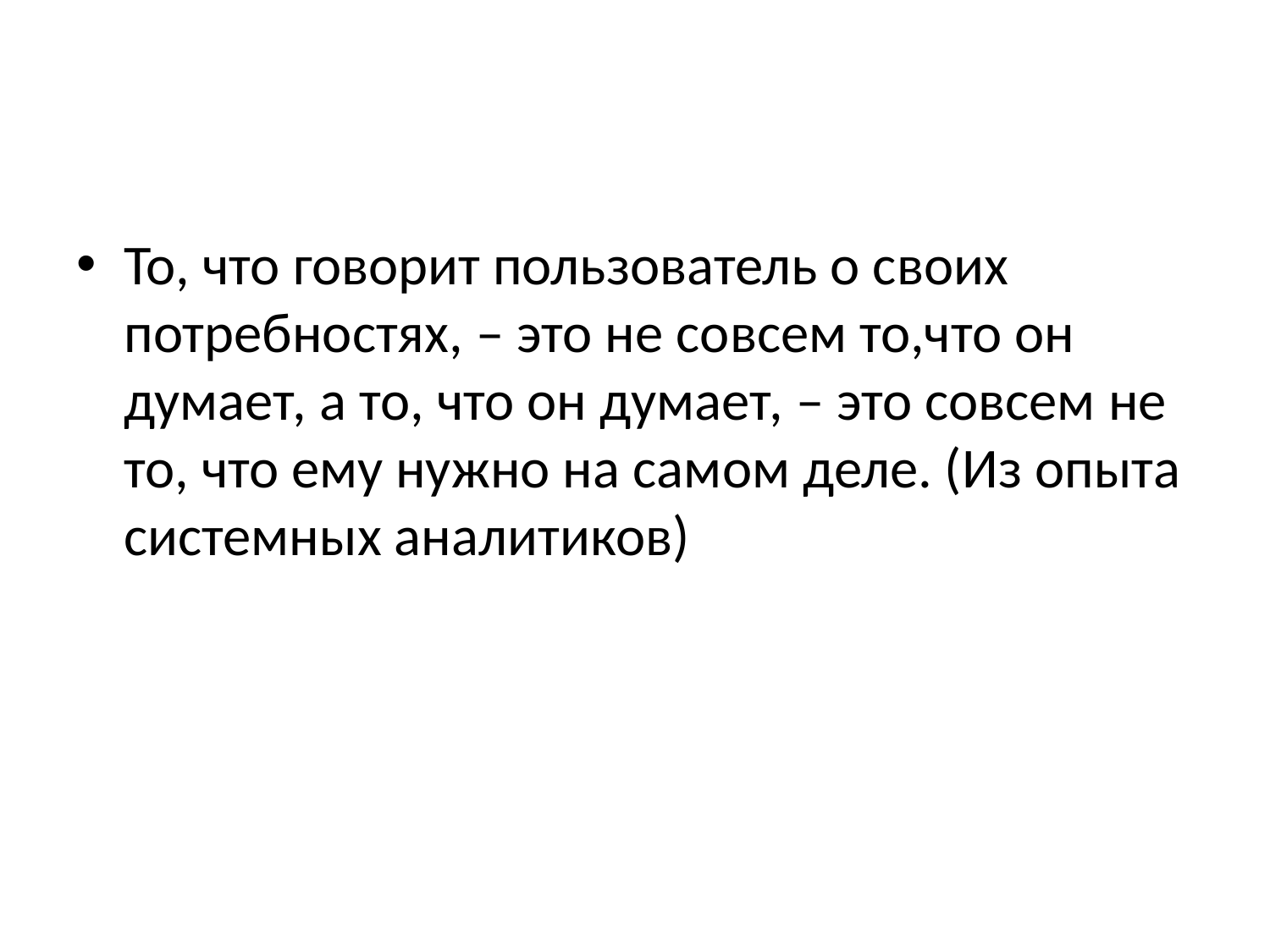

#
То, что говорит пользователь о своих потребностях, – это не совсем то,что он думает, а то, что он думает, – это совсем не то, что ему нужно на самом деле. (Из опыта системных аналитиков)